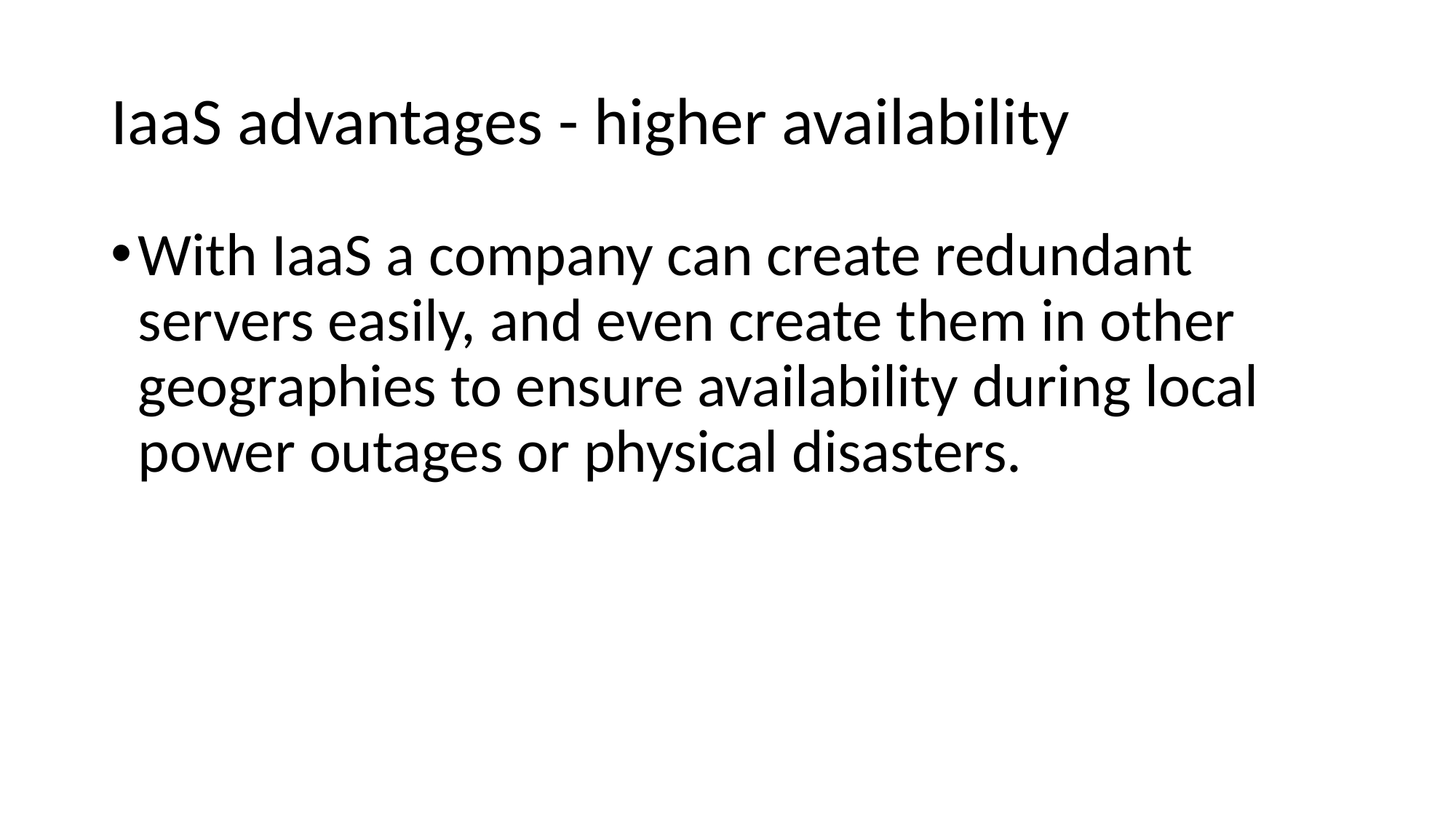

# IaaS advantages - higher availability
With IaaS a company can create redundant servers easily, and even create them in other geographies to ensure availability during local power outages or physical disasters.